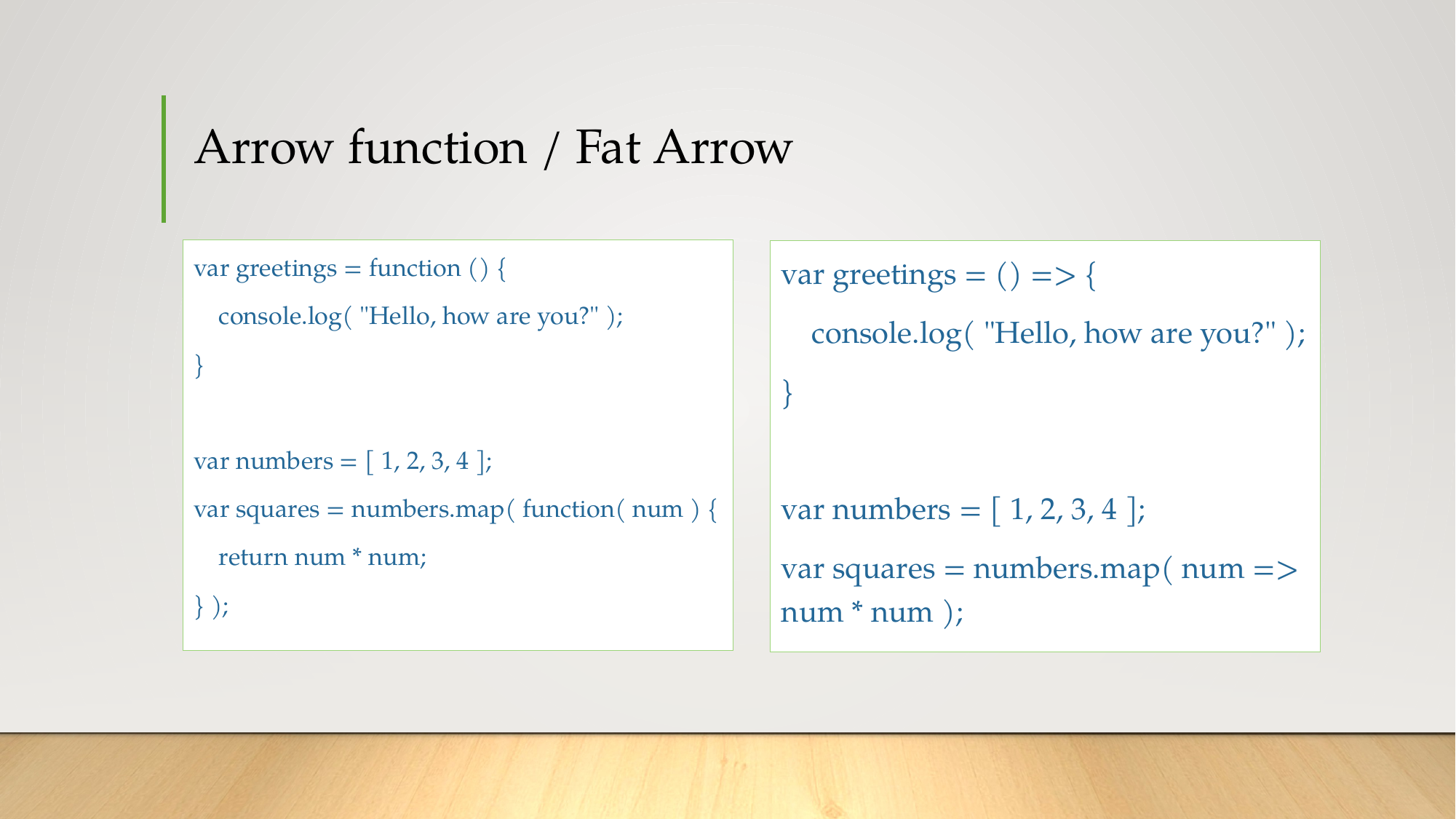

# Arrow function / Fat Arrow
var greetings = function () {
    console.log( "Hello, how are you?" );
}

var numbers = [ 1, 2, 3, 4 ];
var squares = numbers.map( function( num ) {
    return num * num;
} );
var greetings = () => {
    console.log( "Hello, how are you?" );
}

var numbers = [ 1, 2, 3, 4 ];
var squares = numbers.map( num => num * num );